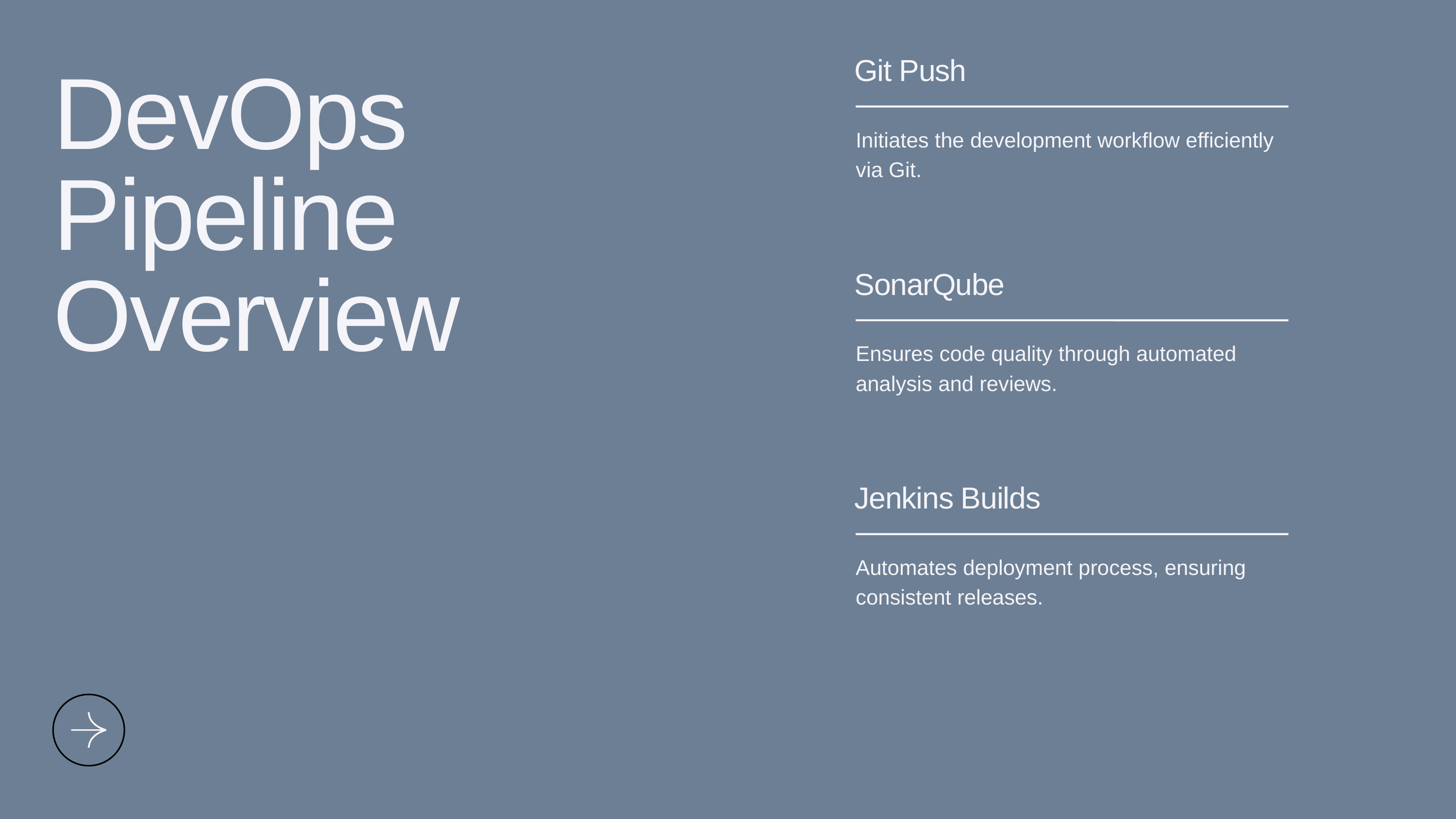

Git Push

Initiates the development workflow efficiently via Git.
DevOps Pipeline Overview
SonarQube

Ensures code quality through automated analysis and reviews.
Jenkins Builds

Automates deployment process, ensuring consistent releases.